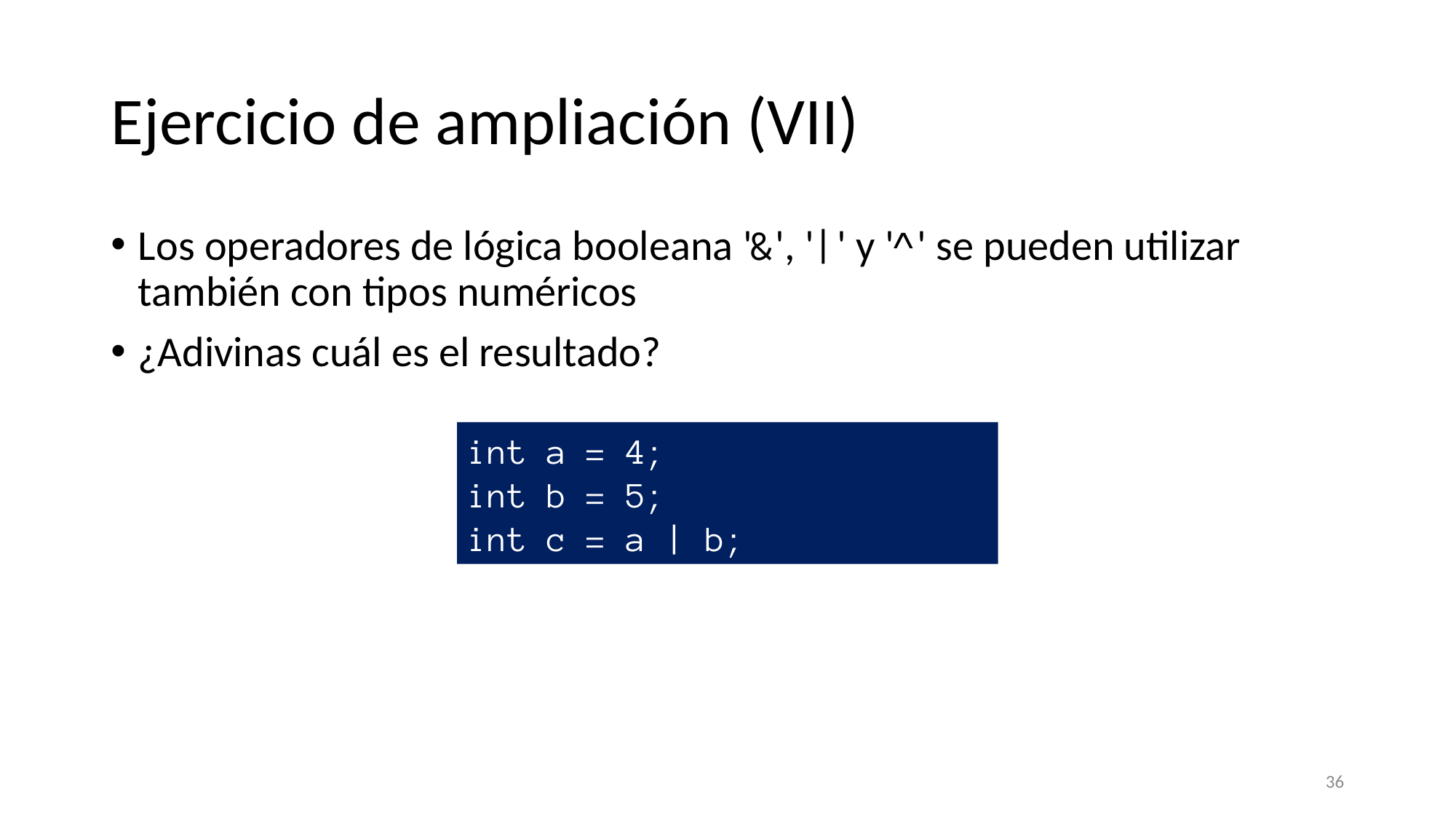

# Ejercicio de ampliación (VII)
Los operadores de lógica booleana '&', '|' y '^' se pueden utilizar también con tipos numéricos
¿Adivinas cuál es el resultado?
int a = 4;
int b = 5;
int c = a | b;
36